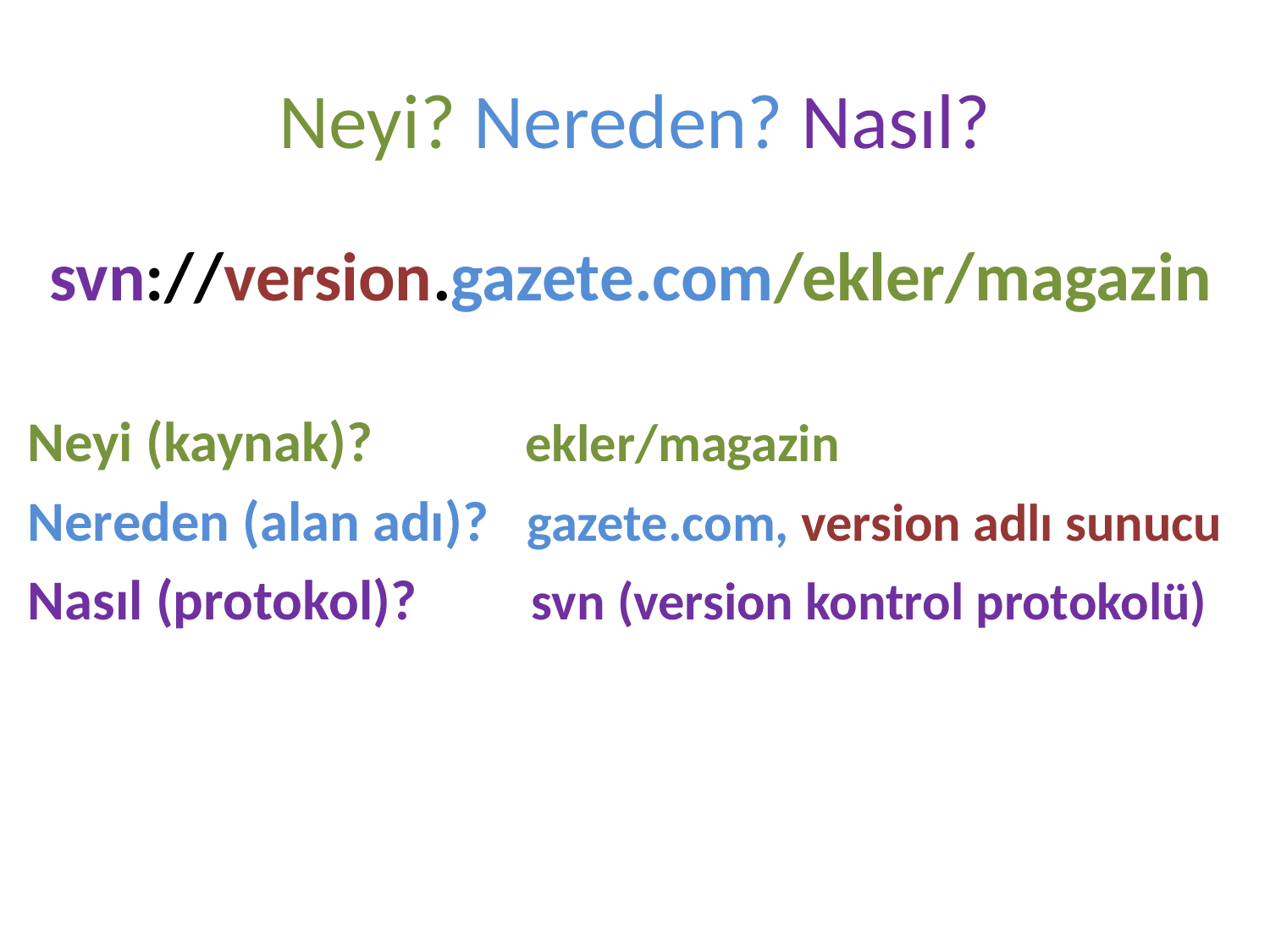

# Neyi? Nereden? Nasıl?
svn://version.gazete.com/ekler/magazin

Neyi (kaynak)?            ekler/magazin
Nereden (alan adı)?   gazete.com, version adlı sunucu
Nasıl (protokol)?         svn (version kontrol protokolü)